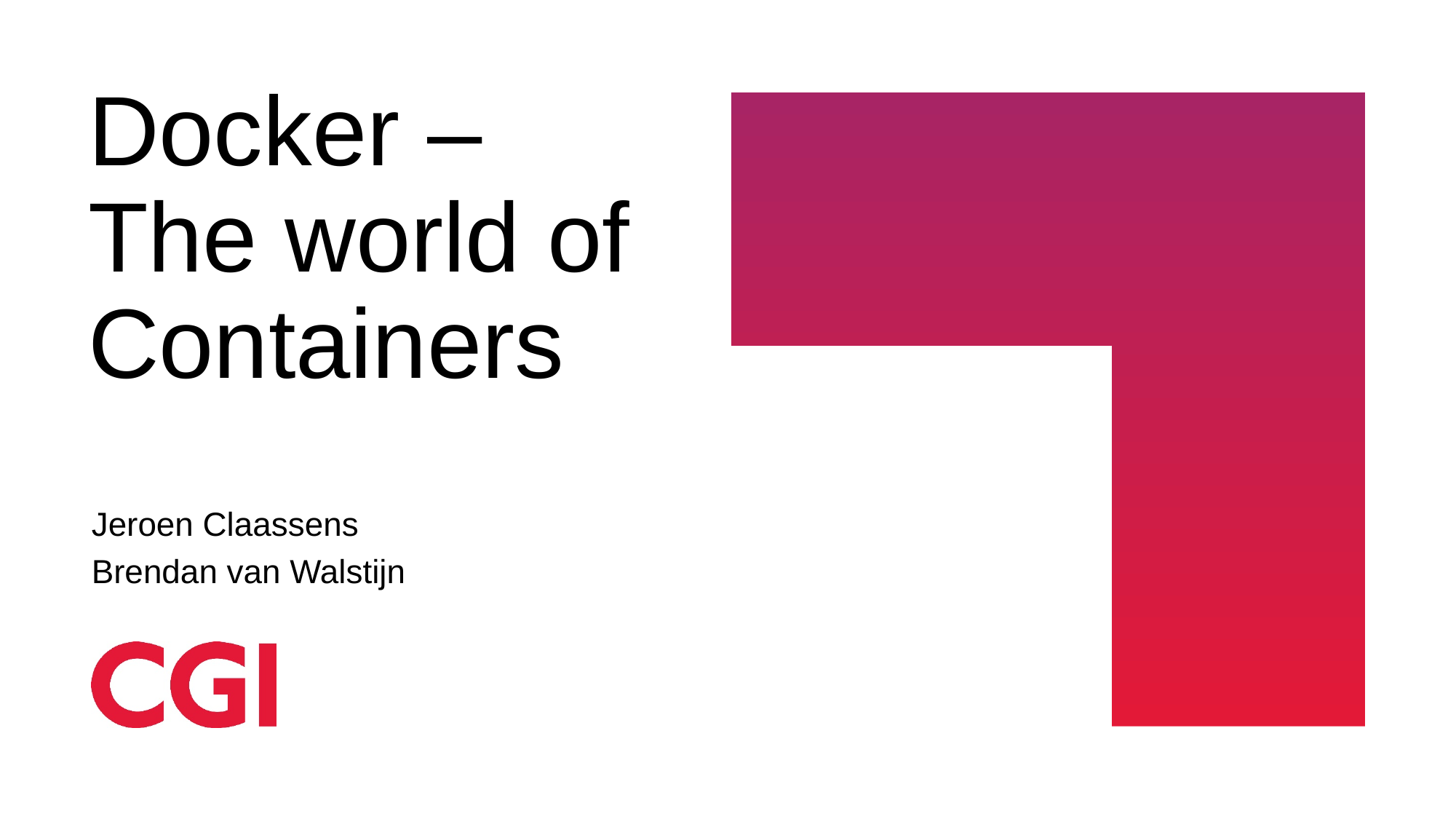

Docker – The world of Containers

Jeroen Claassens
Brendan van Walstijn